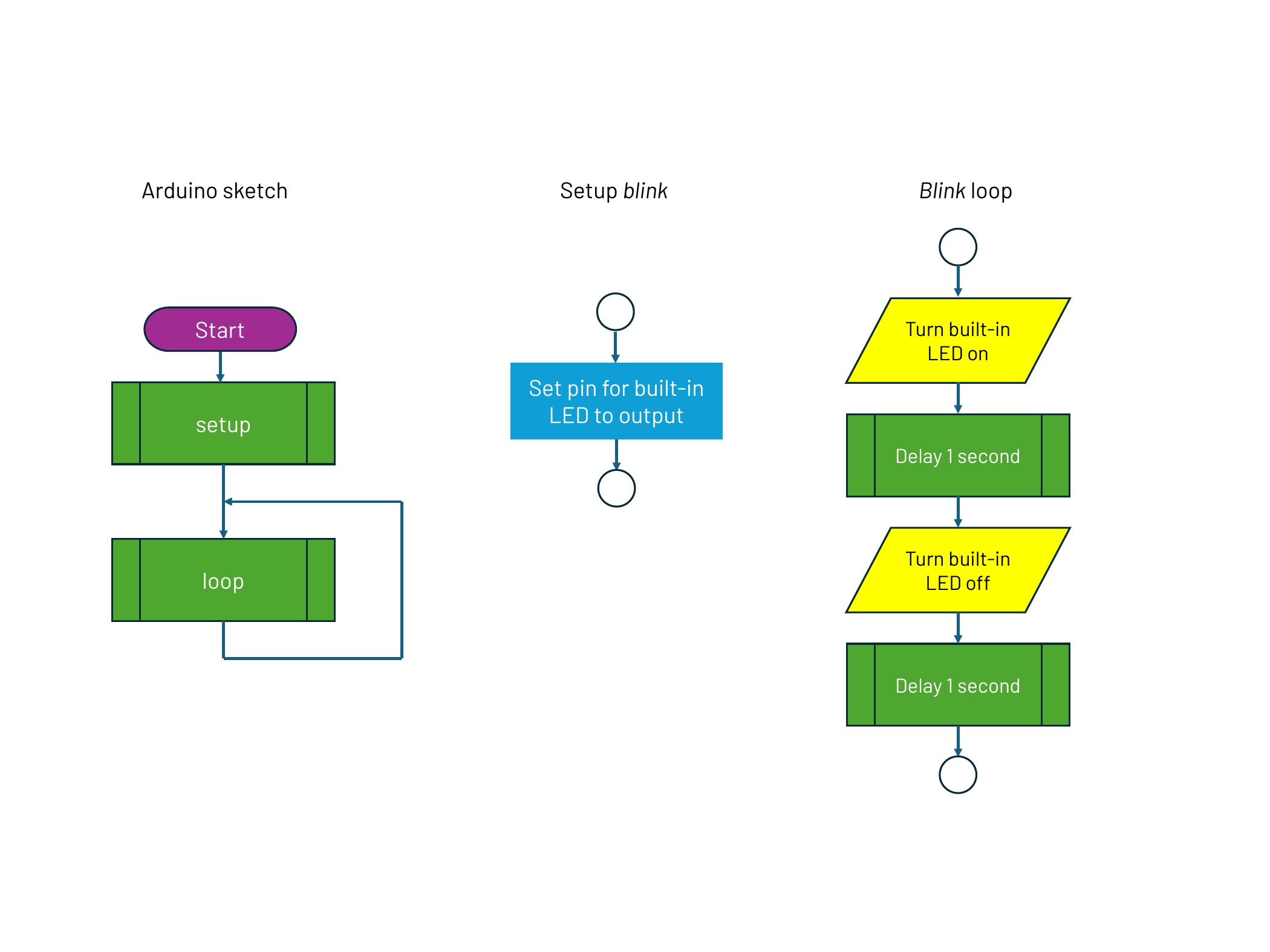

Arduino sketch
Setup blink
Blink loop

Turn built-in LED on
Delay 1 second
Turn built-in LED off
Delay 1 second

Set pin for built-in LED to output

Start
setup
loop